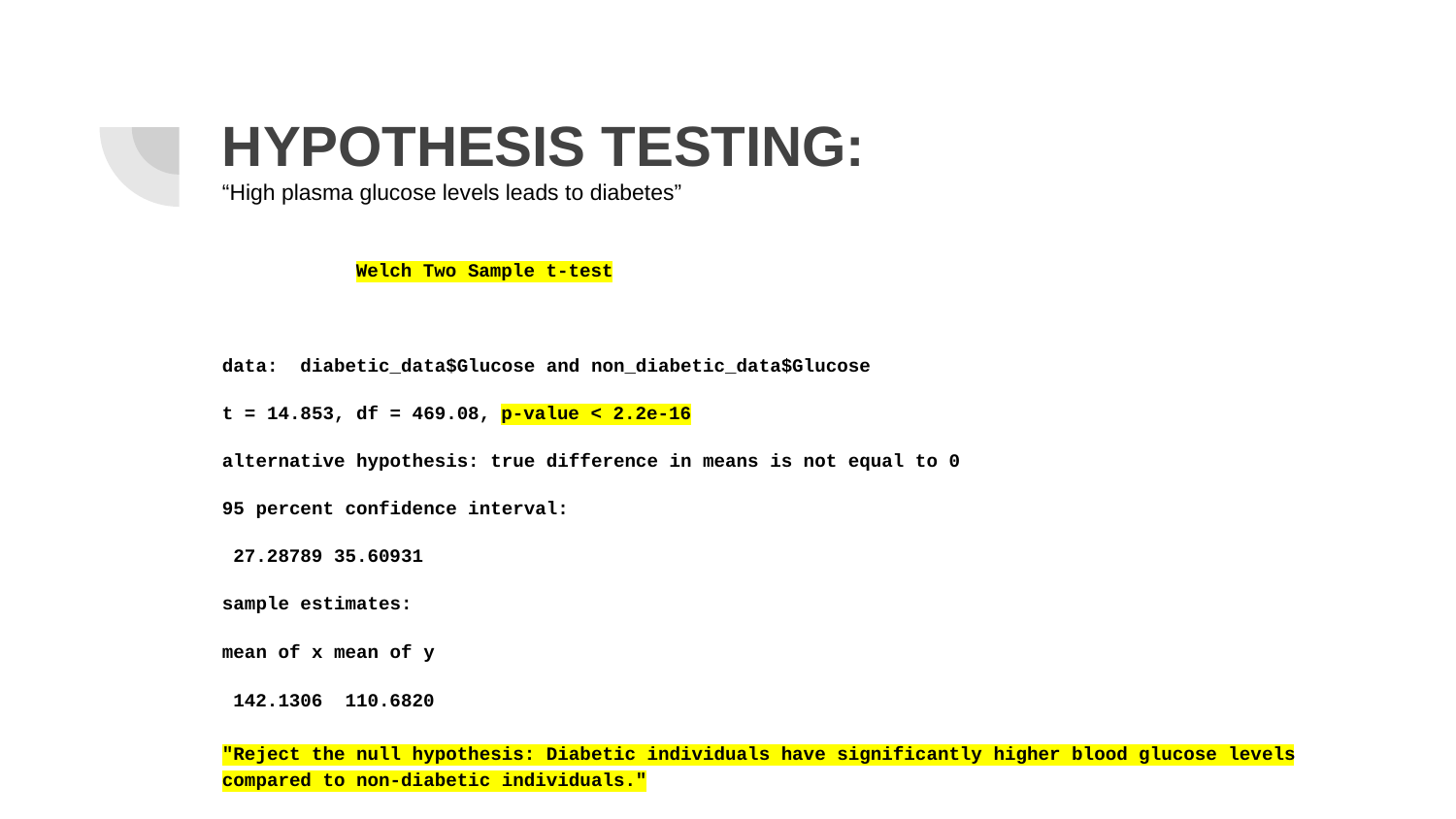

# HYPOTHESIS TESTING:
“High plasma glucose levels leads to diabetes”
	Welch Two Sample t-test

data:  diabetic_data$Glucose and non_diabetic_data$Glucose
t = 14.853, df = 469.08, p-value < 2.2e-16
alternative hypothesis: true difference in means is not equal to 0
95 percent confidence interval:
 27.28789 35.60931
sample estimates:
mean of x mean of y
 142.1306  110.6820

"Reject the null hypothesis: Diabetic individuals have significantly higher blood glucose levels compared to non-diabetic individuals."